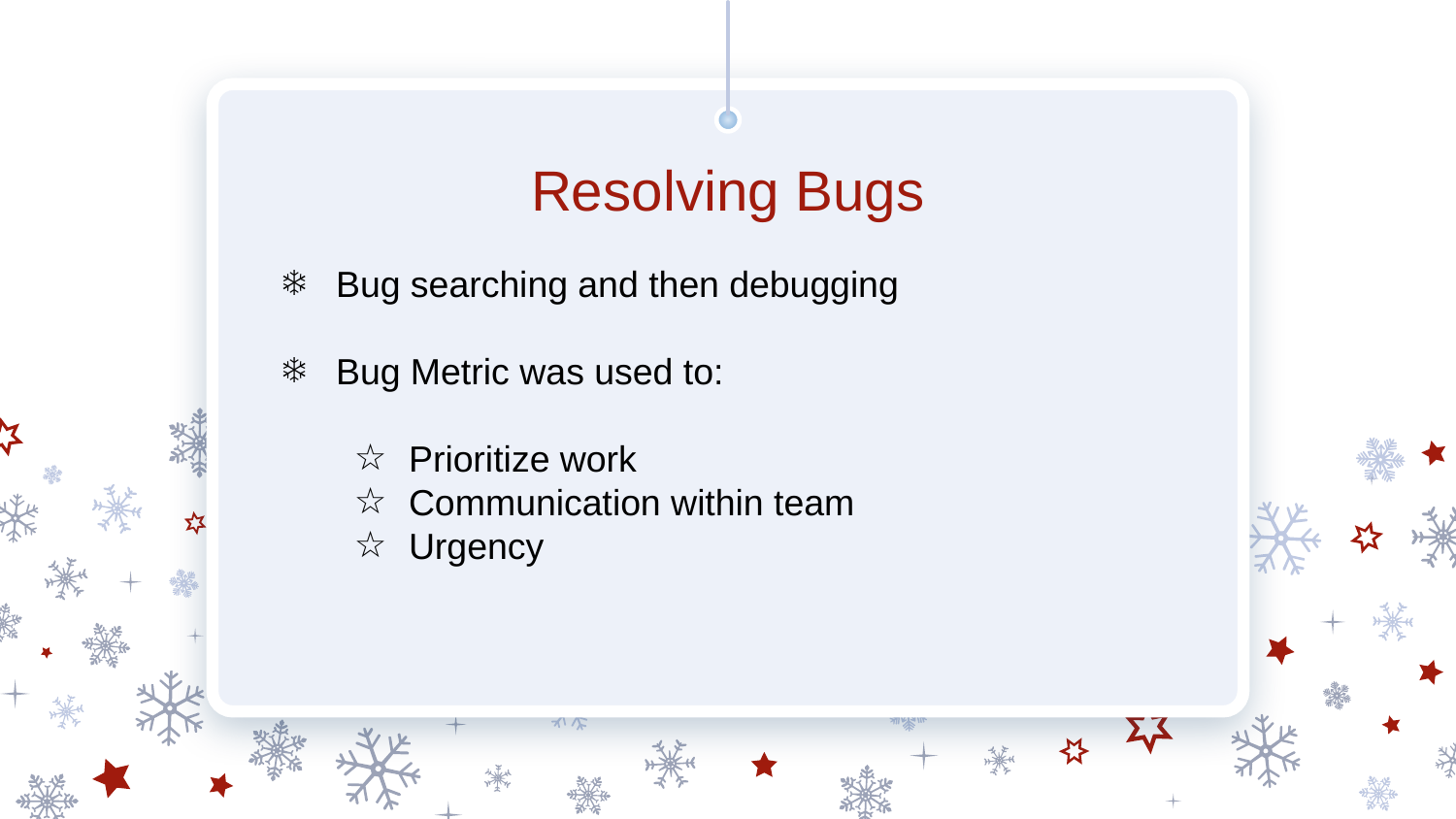

# Resolving Bugs
Bug searching and then debugging
Bug Metric was used to:
Prioritize work
Communication within team
Urgency